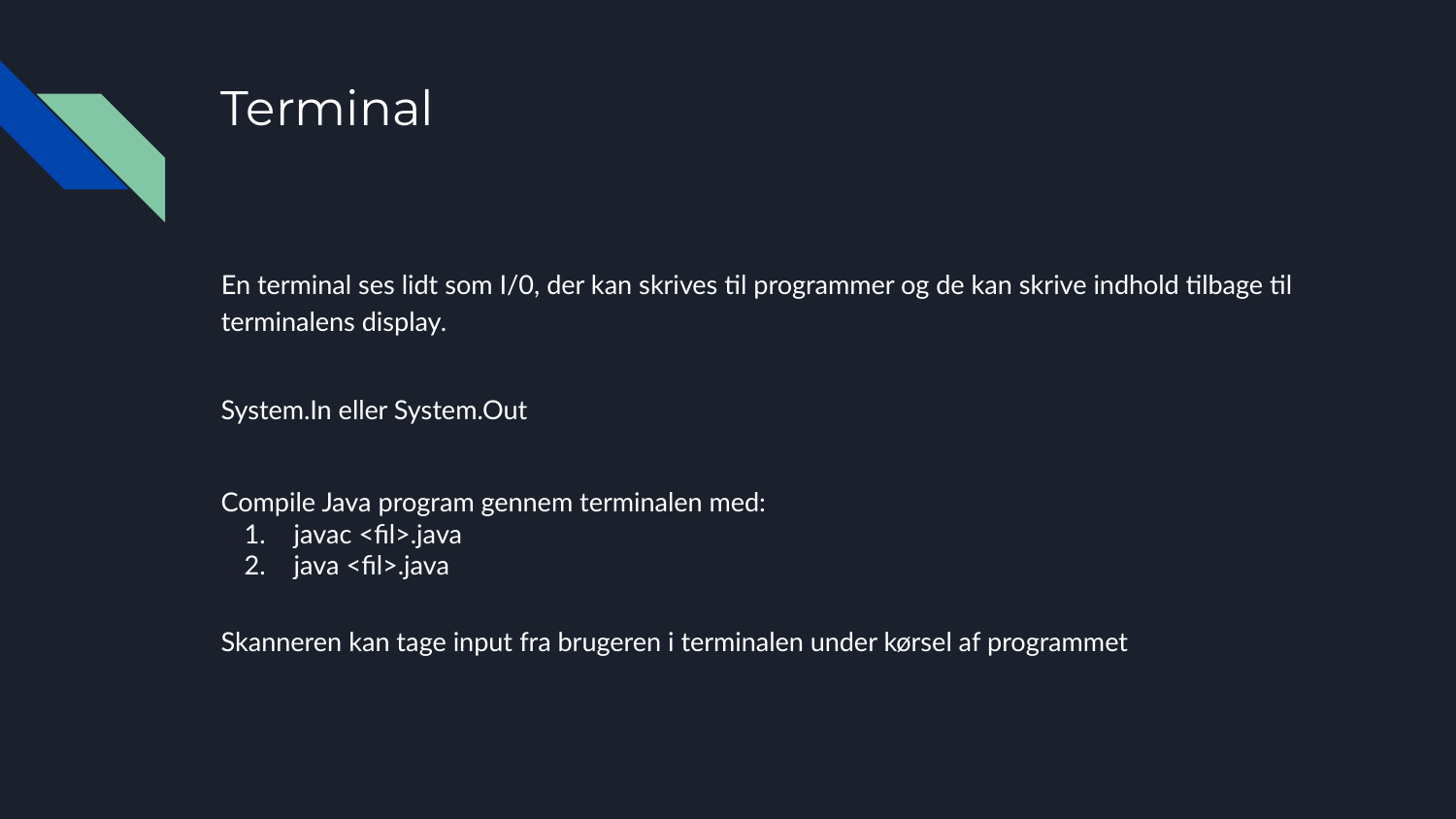

# Terminal
En terminal ses lidt som I/0, der kan skrives til programmer og de kan skrive indhold tilbage til terminalens display.
System.In eller System.Out
Compile Java program gennem terminalen med:
javac <fil>.java
java <fil>.java
Skanneren kan tage input fra brugeren i terminalen under kørsel af programmet